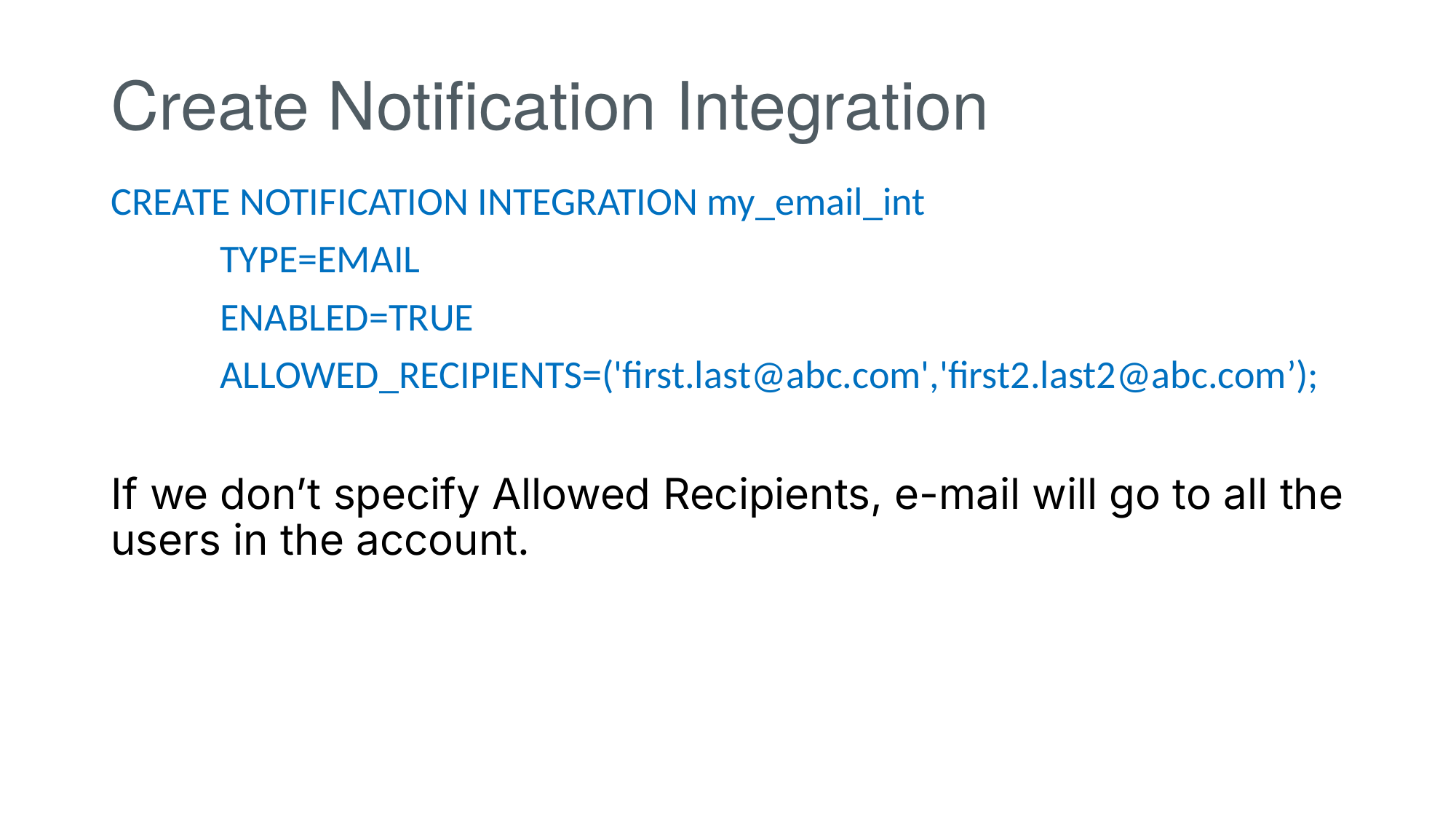

# Create Notification Integration
CREATE NOTIFICATION INTEGRATION my_email_int
  	TYPE=EMAIL
  	ENABLED=TRUE
	ALLOWED_RECIPIENTS=('first.last@abc.com','first2.last2@abc.com’);

If we don’t specify Allowed Recipients, e-mail will go to all the users in the account.